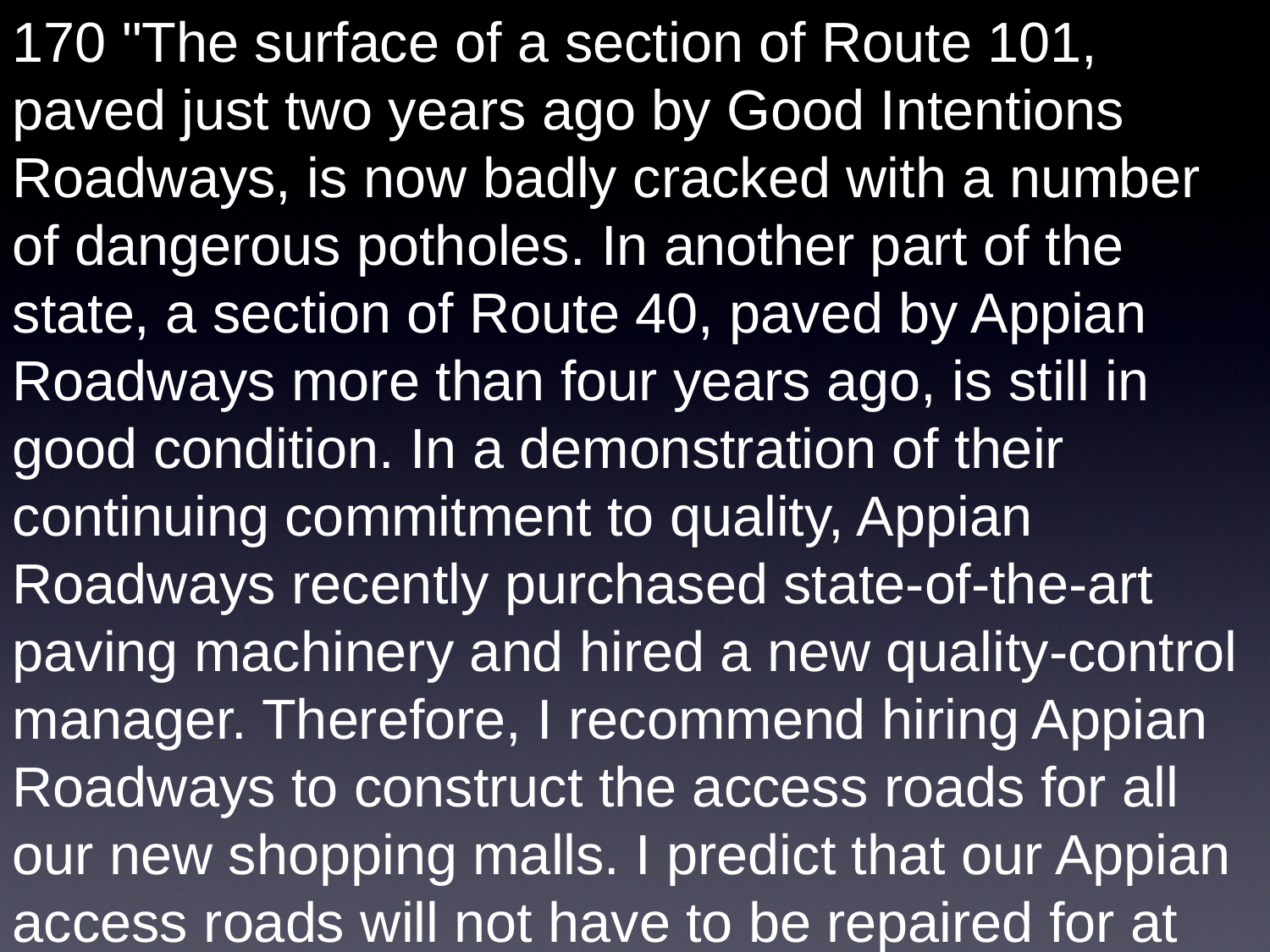

170 "The surface of a section of Route 101, paved just two years ago by Good Intentions Roadways, is now badly cracked with a number of dangerous potholes. In another part of the state, a section of Route 40, paved by Appian Roadways more than four years ago, is still in good condition. In a demonstration of their continuing commitment to quality, Appian Roadways recently purchased state-of-the-art paving machinery and hired a new quality-control manager. Therefore, I recommend hiring Appian Roadways to construct the access roads for all our new shopping malls. I predict that our Appian access roads will not have to be repaired for at least four years."